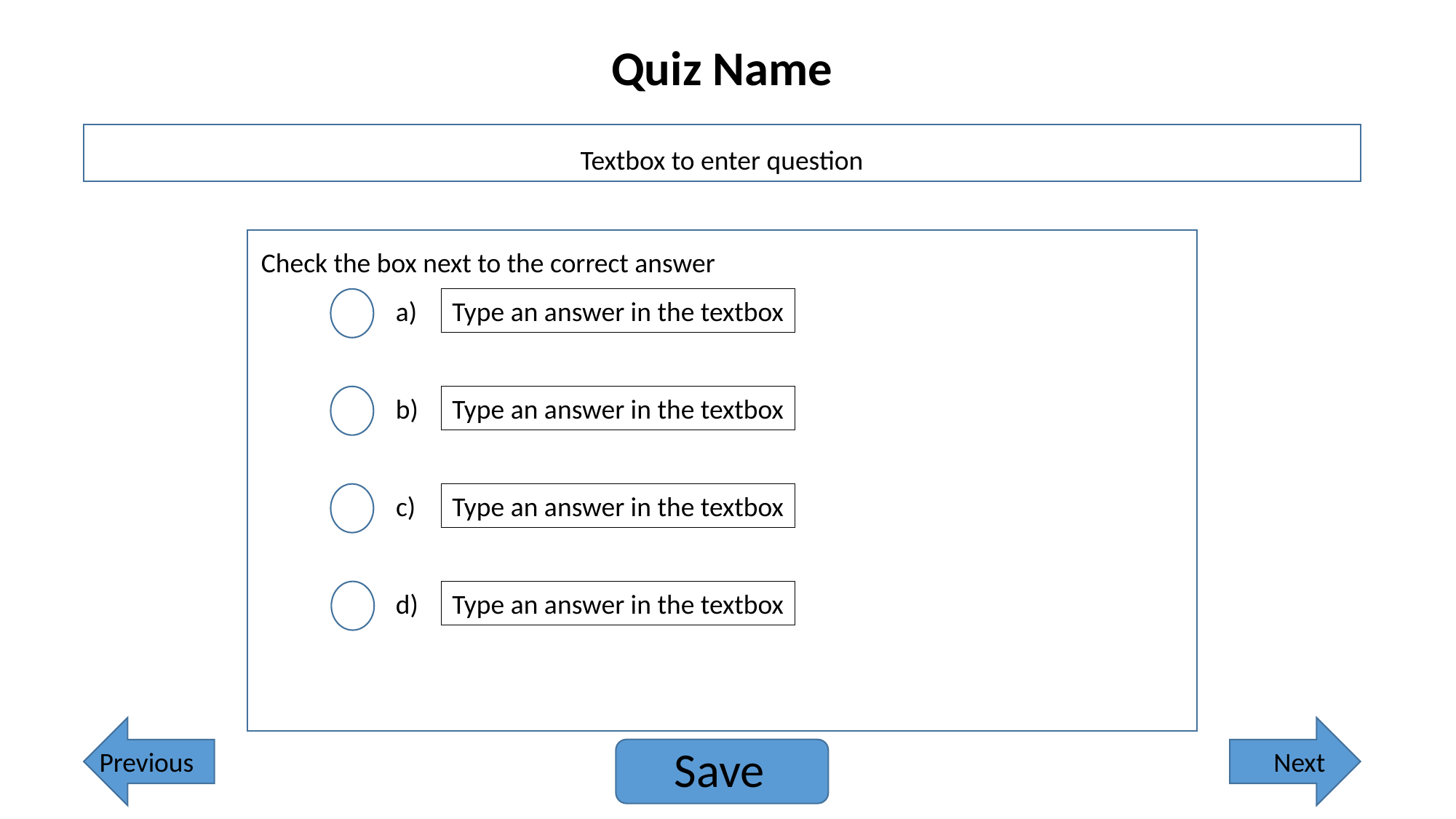

Quiz Name

Textbox to enter question

Check the box next to the correct answer

a)
Type an answer in the textbox

b)
Type an answer in the textbox

c)
Type an answer in the textbox

d)
Type an answer in the textbox

Save
Previous

Next